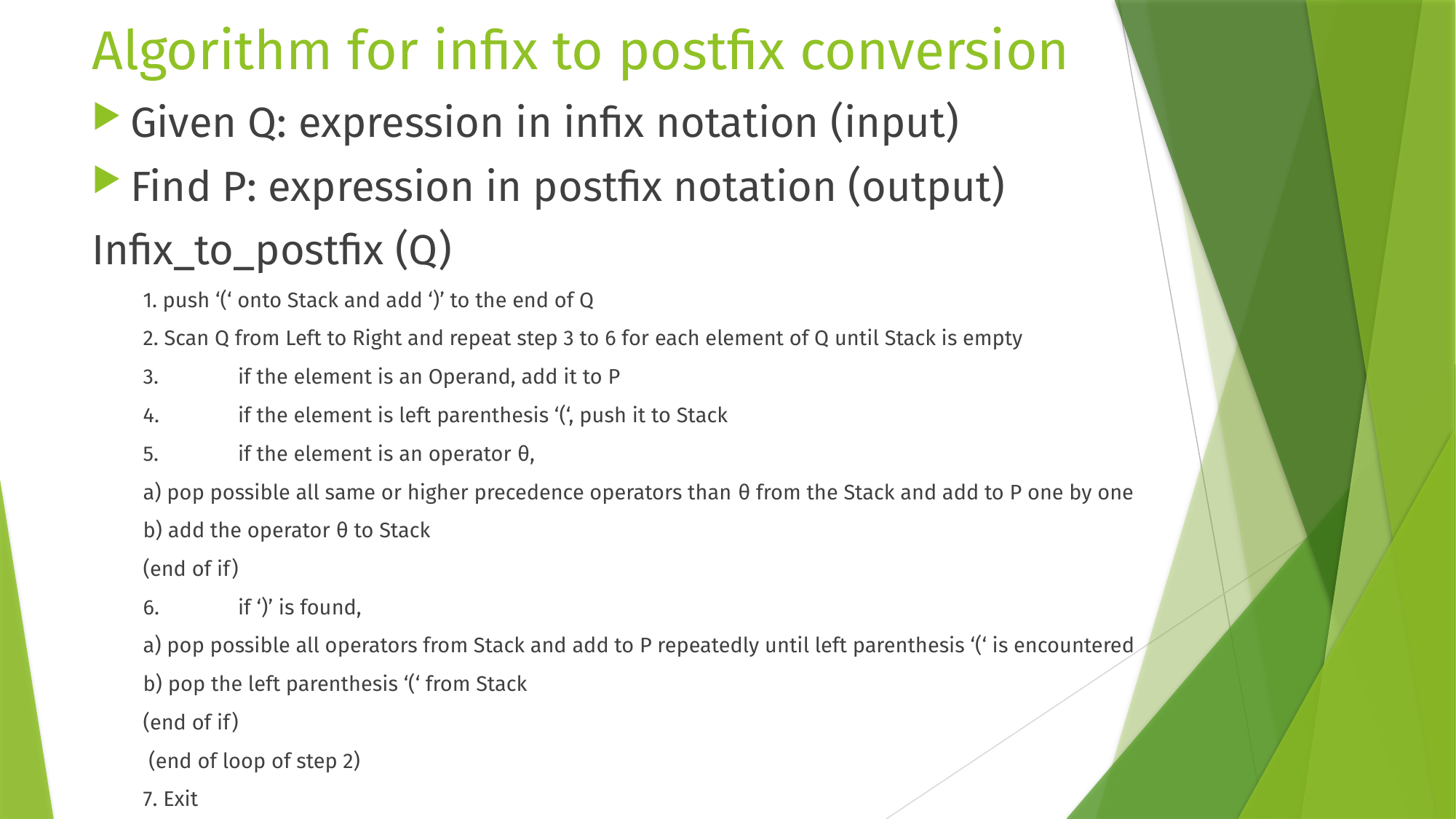

# Algorithm for infix to postfix conversion
Given Q: expression in infix notation (input)
Find P: expression in postfix notation (output)
Infix_to_postfix (Q)
1. push ‘(‘ onto Stack and add ‘)’ to the end of Q
2. Scan Q from Left to Right and repeat step 3 to 6 for each element of Q until Stack is empty
3. 	if the element is an Operand, add it to P
4. 	if the element is left parenthesis ‘(‘, push it to Stack
5. 	if the element is an operator θ,
		a) pop possible all same or higher precedence operators than θ from the Stack and add to P one by one
		b) add the operator θ to Stack
		(end of if)
6. 	if ‘)’ is found,
		a) pop possible all operators from Stack and add to P repeatedly until left parenthesis ‘(‘ is encountered
		b) pop the left parenthesis ‘(‘ from Stack
	(end of if)
 (end of loop of step 2)
7. Exit